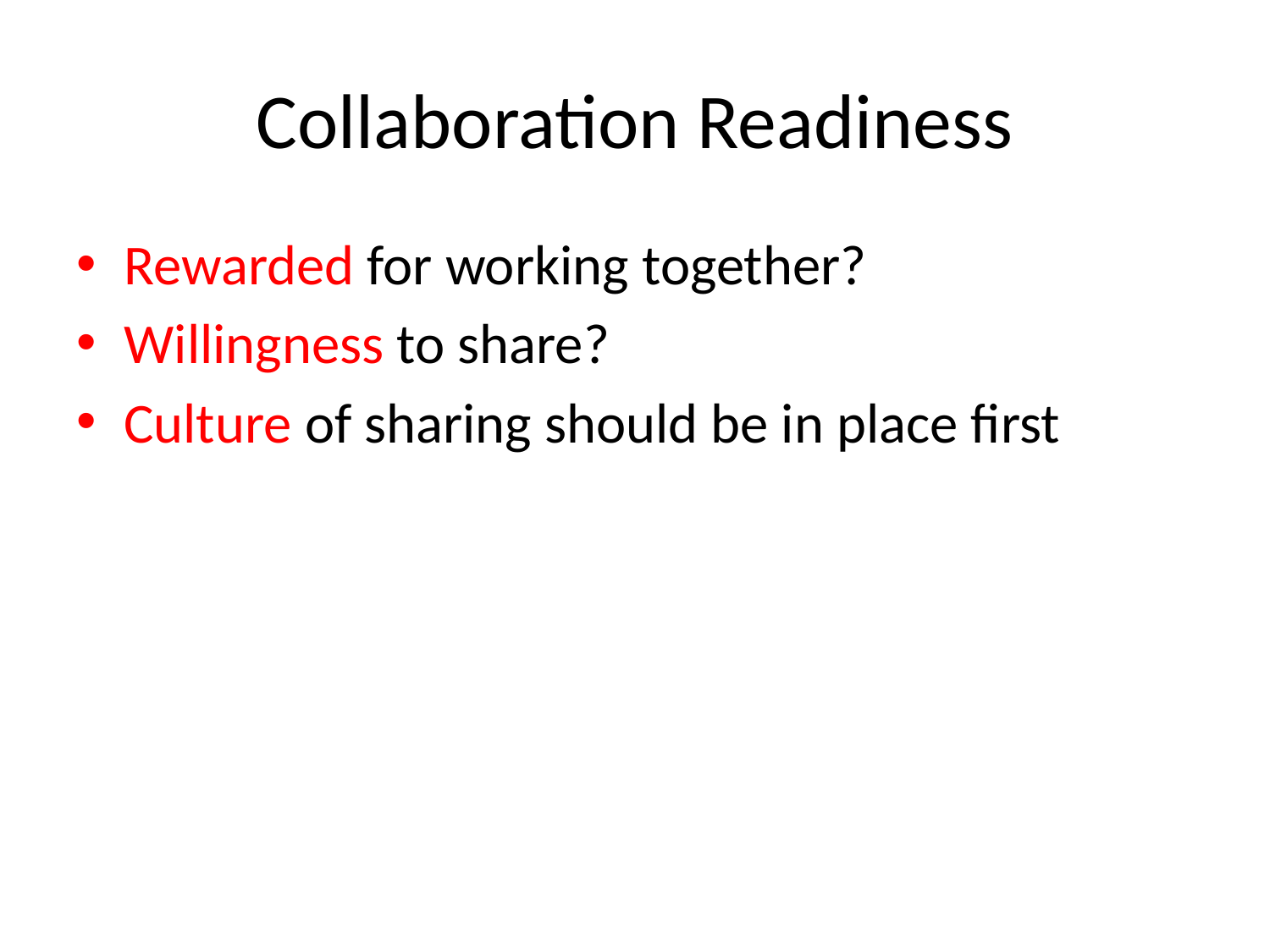

# Collaboration Readiness
Rewarded for working together?
Willingness to share?
Culture of sharing should be in place first